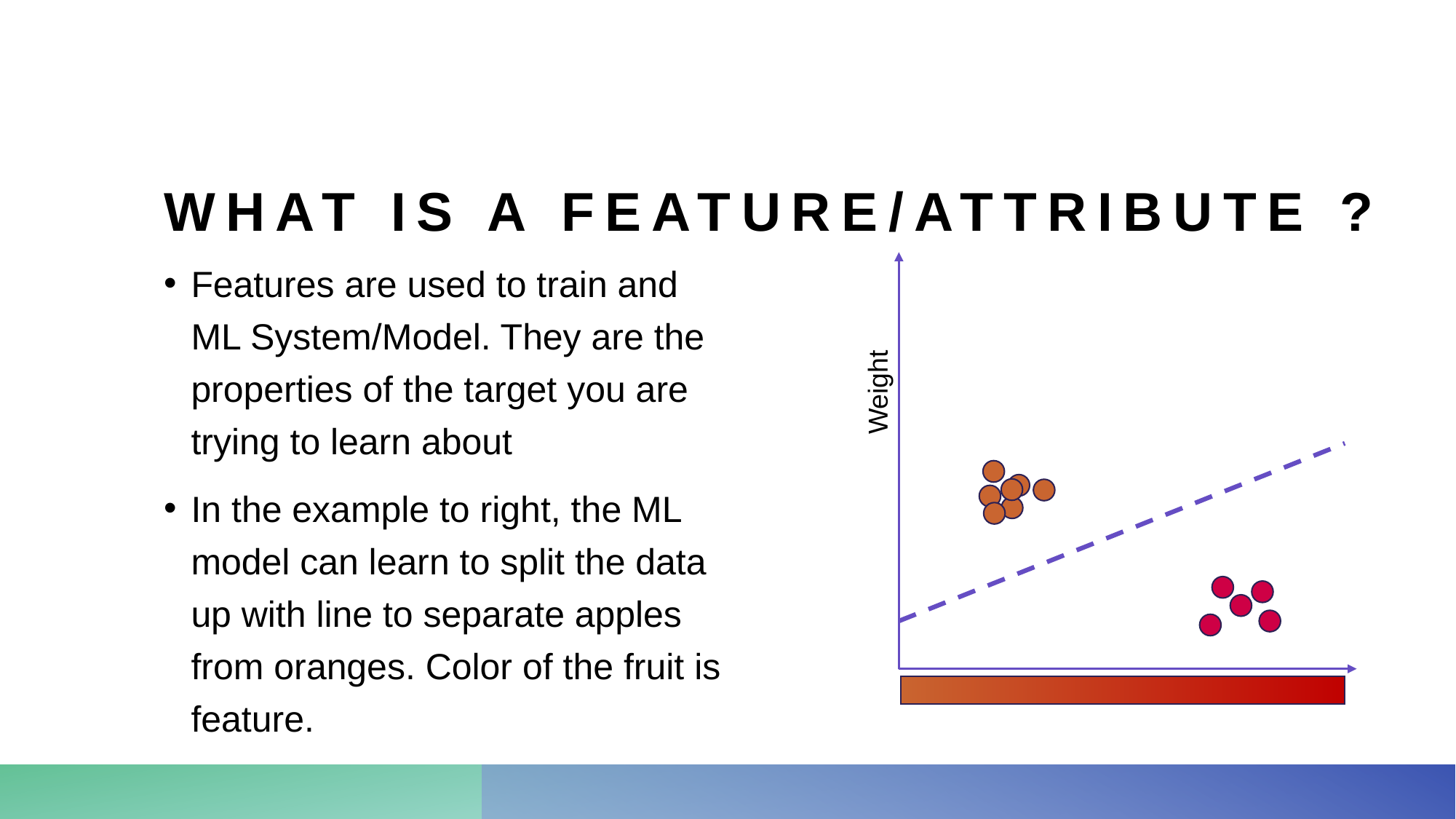

# What is a Feature/Attribute ?
Features are used to train and ML System/Model. They are the properties of the target you are trying to learn about
In the example to right, the ML model can learn to split the data up with line to separate apples from oranges. Color of the fruit is feature.

Weight